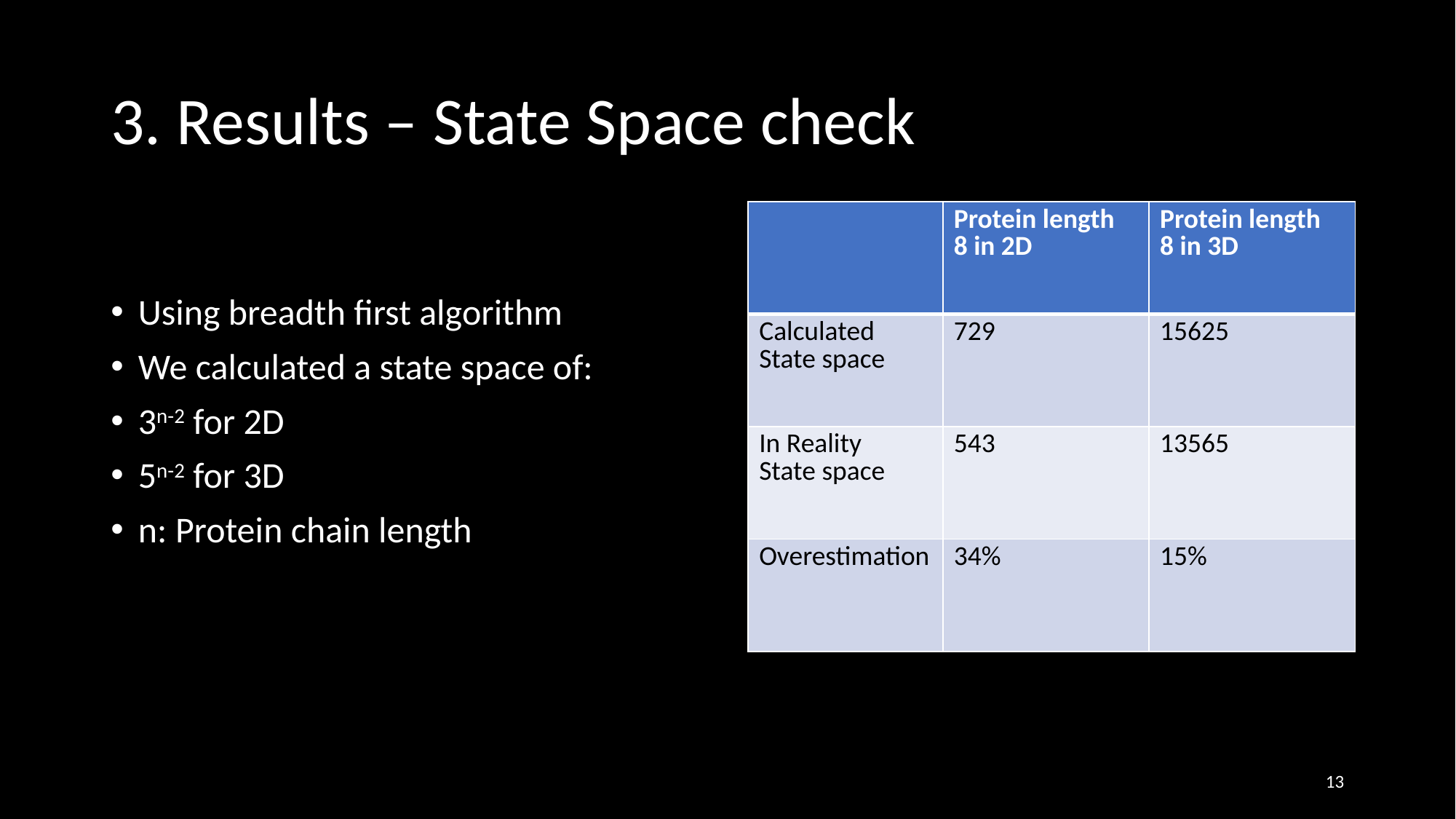

# 3. Results – State Space check
|  | Protein length 8 in 2D | Protein length 8 in 3D |
| --- | --- | --- |
| Calculated State space | 729 | 15625 |
| In Reality State space | 543 | 13565 |
| Overestimation | 34% | 15% |
Using breadth first algorithm
We calculated a state space of:
3n-2 for 2D
5n-2 for 3D
n: Protein chain length

13